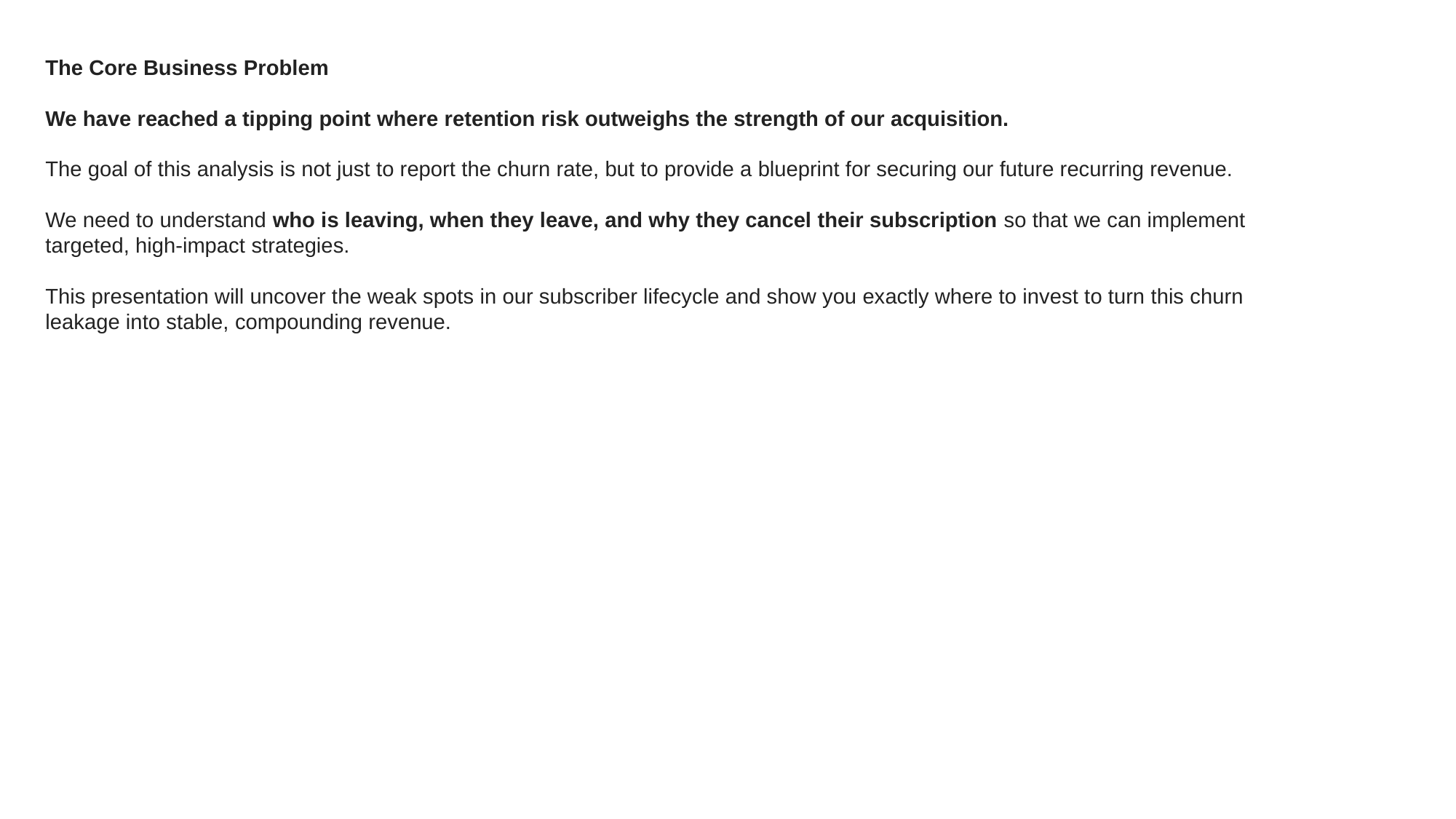

The Core Business Problem

We have reached a tipping point where retention risk outweighs the strength of our acquisition.

The goal of this analysis is not just to report the churn rate, but to provide a blueprint for securing our future recurring revenue.

We need to understand who is leaving, when they leave, and why they cancel their subscription so that we can implement targeted, high-impact strategies.

This presentation will uncover the weak spots in our subscriber lifecycle and show you exactly where to invest to turn this churn leakage into stable, compounding revenue.